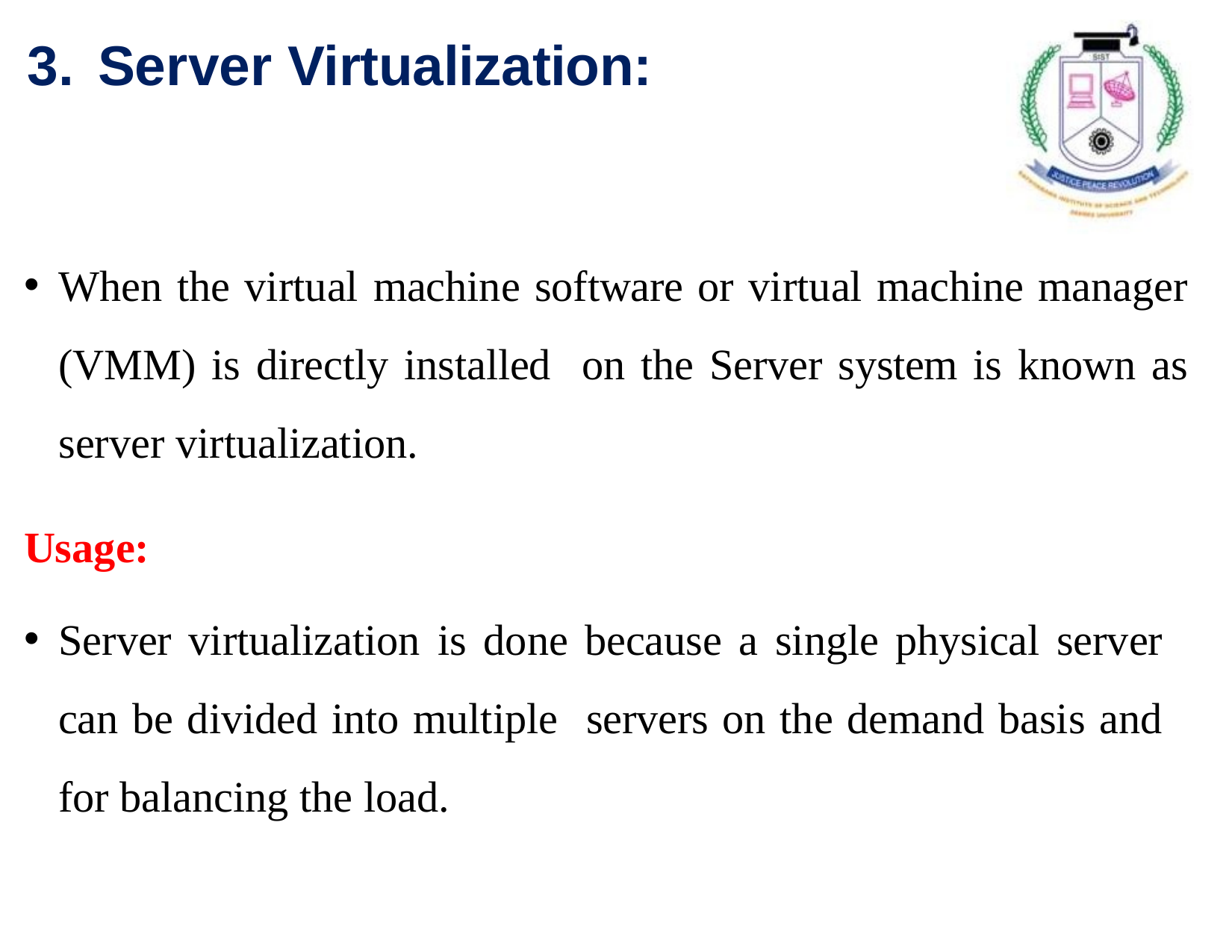

# 3.	Server Virtualization:
When the virtual machine software or virtual machine manager (VMM) is directly installed  on the Server system is known as server virtualization.

Usage:
Server virtualization is done because a single physical server can be divided into multiple  servers on the demand basis and for balancing the load.